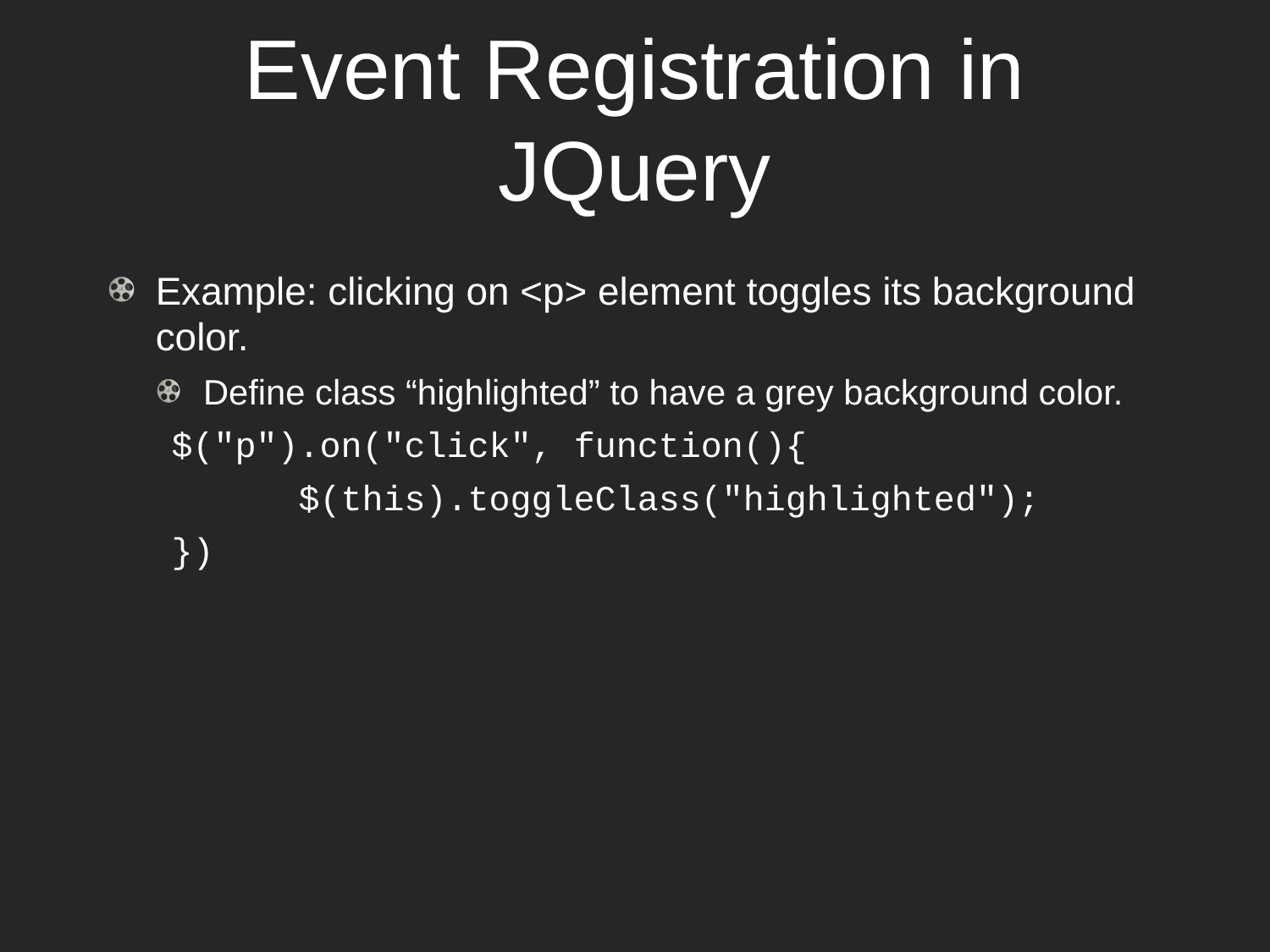

# Event Registration in JQuery
Example: clicking on <p> element toggles its background color.
Define class “highlighted” to have a grey background color.
$("p").on("click", function(){
	$(this).toggleClass("highlighted");
})